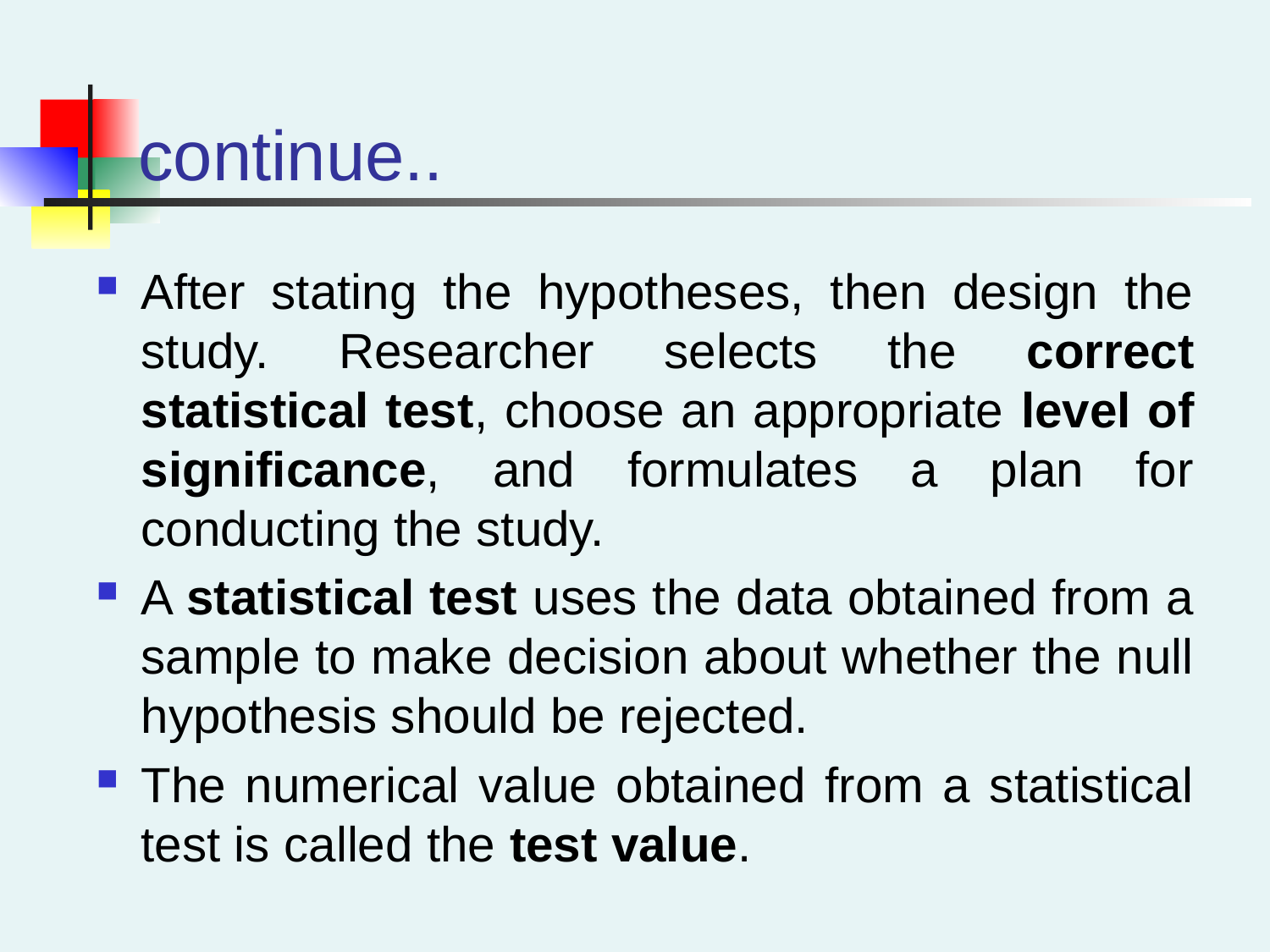

# continue..
After stating the hypotheses, then design the study. Researcher selects the correct statistical test, choose an appropriate level of significance, and formulates a plan for conducting the study.
A statistical test uses the data obtained from a sample to make decision about whether the null hypothesis should be rejected.
The numerical value obtained from a statistical test is called the test value.